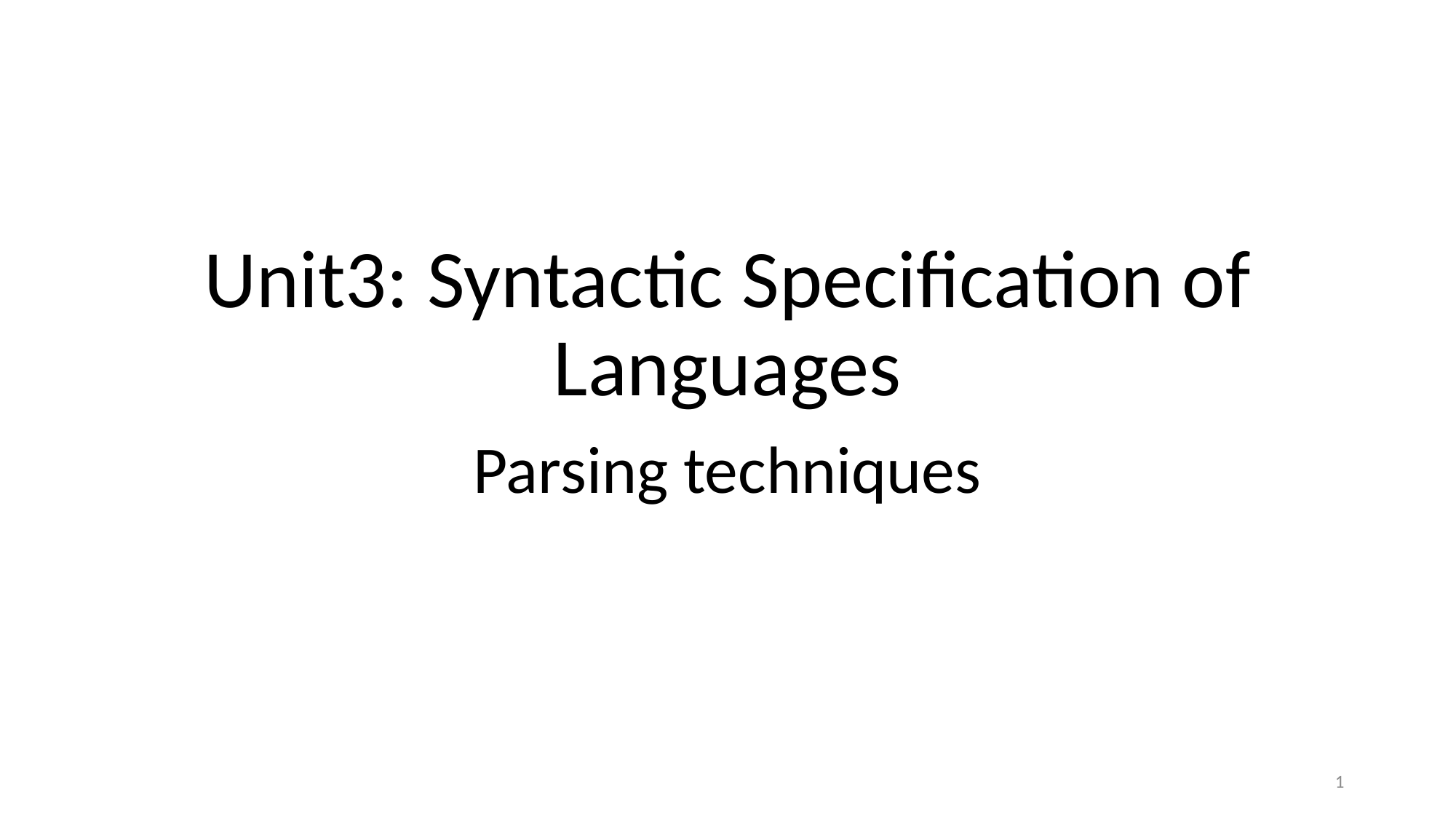

# Unit3: Syntactic Specification of Languages
Parsing techniques
1